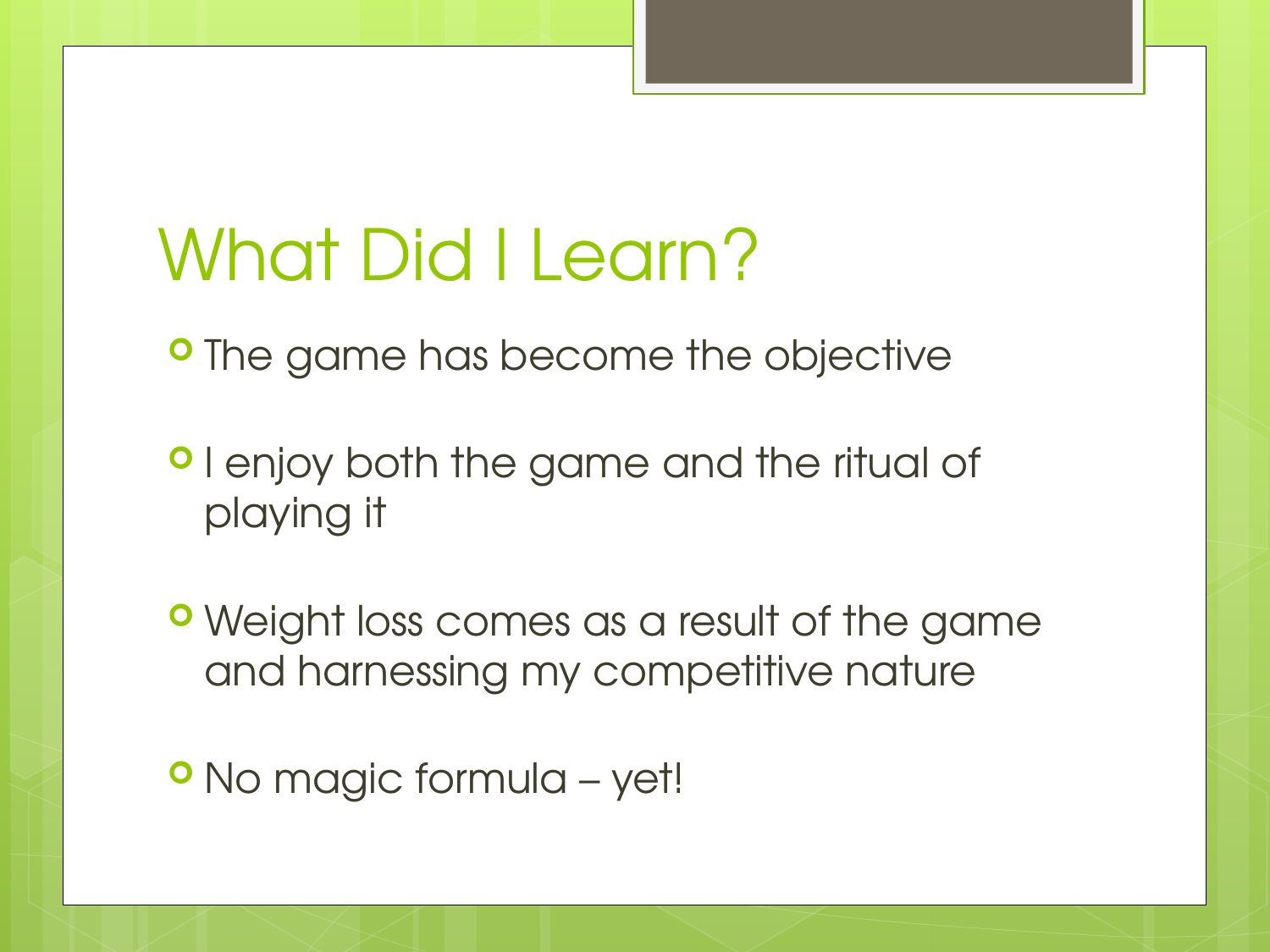

# What Did I Learn?
The game has become the objective
I enjoy both the game and the ritual of playing it
Weight loss comes as a result of the game and harnessing my competitive nature
No magic formula – yet!